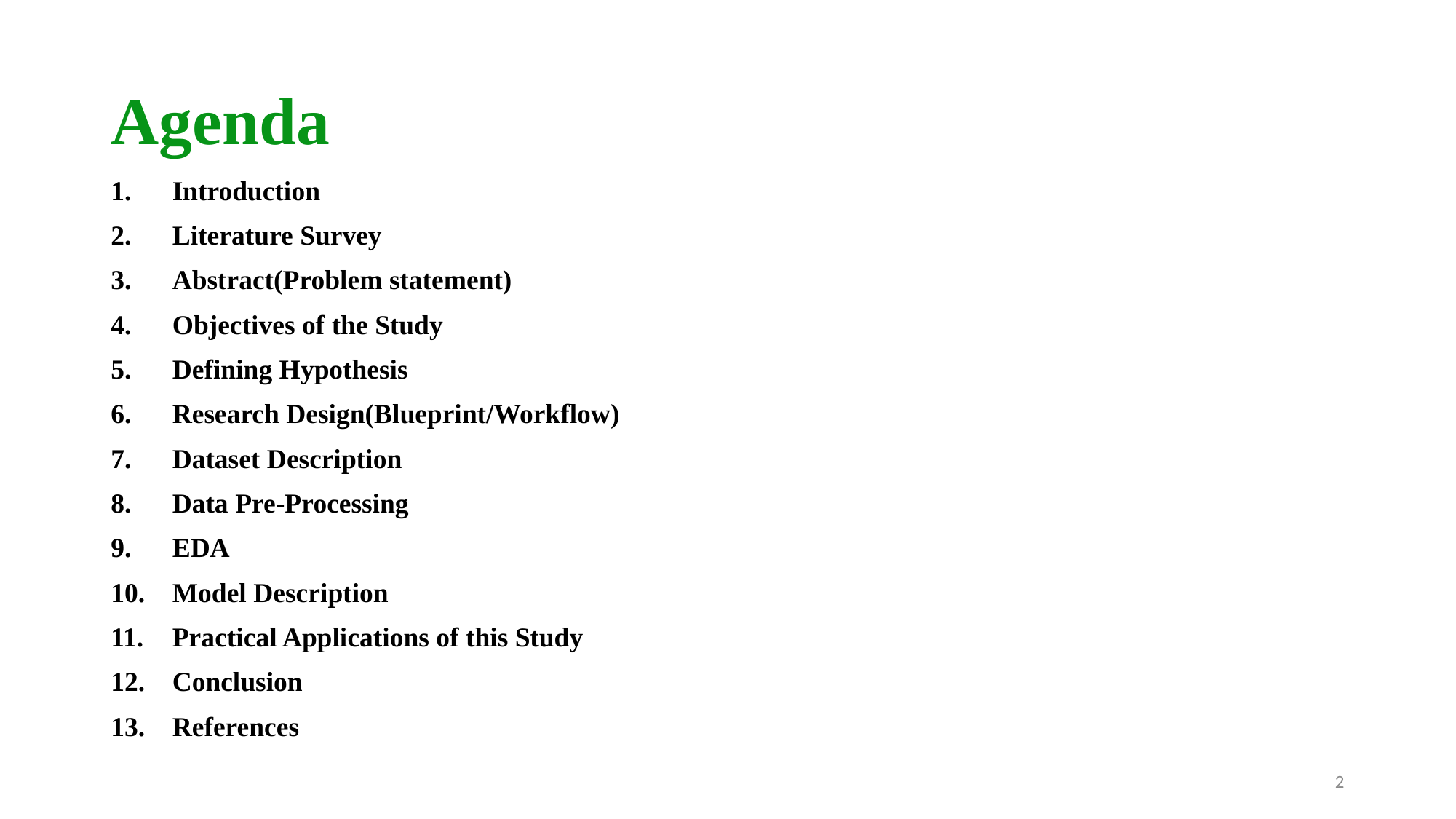

# Agenda
Introduction
Literature Survey
Abstract(Problem statement)
Objectives of the Study
Defining Hypothesis
Research Design(Blueprint/Workflow)
Dataset Description
Data Pre-Processing
EDA
Model Description
Practical Applications of this Study
Conclusion
References

2